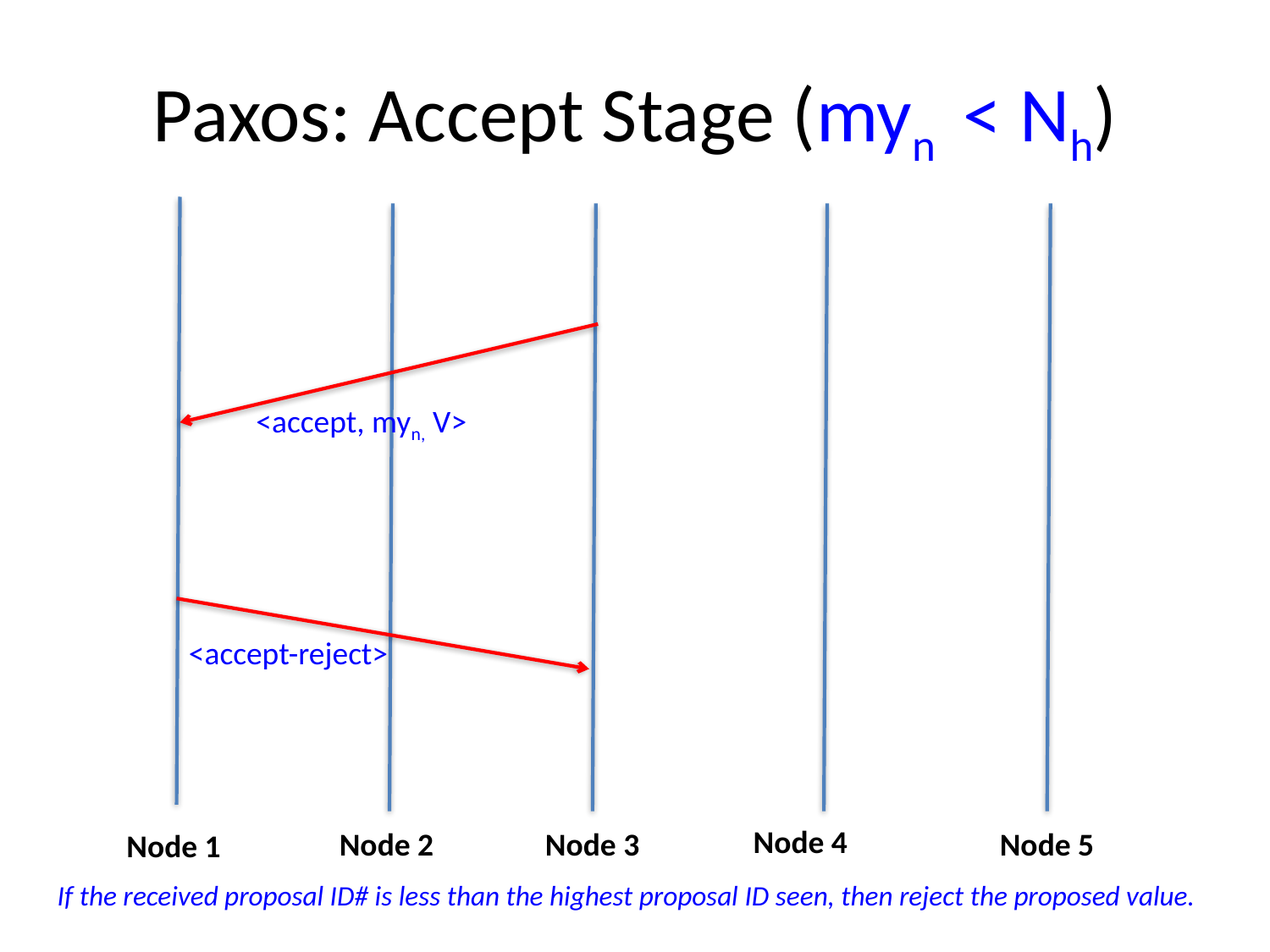

# Paxos: Accept Stage (myn  < Nh)
<accept, myn, V>

<accept-reject>

Node 4
Node 5
Node 2
Node 3
Node 1
If the received proposal ID# is less than the highest proposal ID seen, then reject the proposed value.